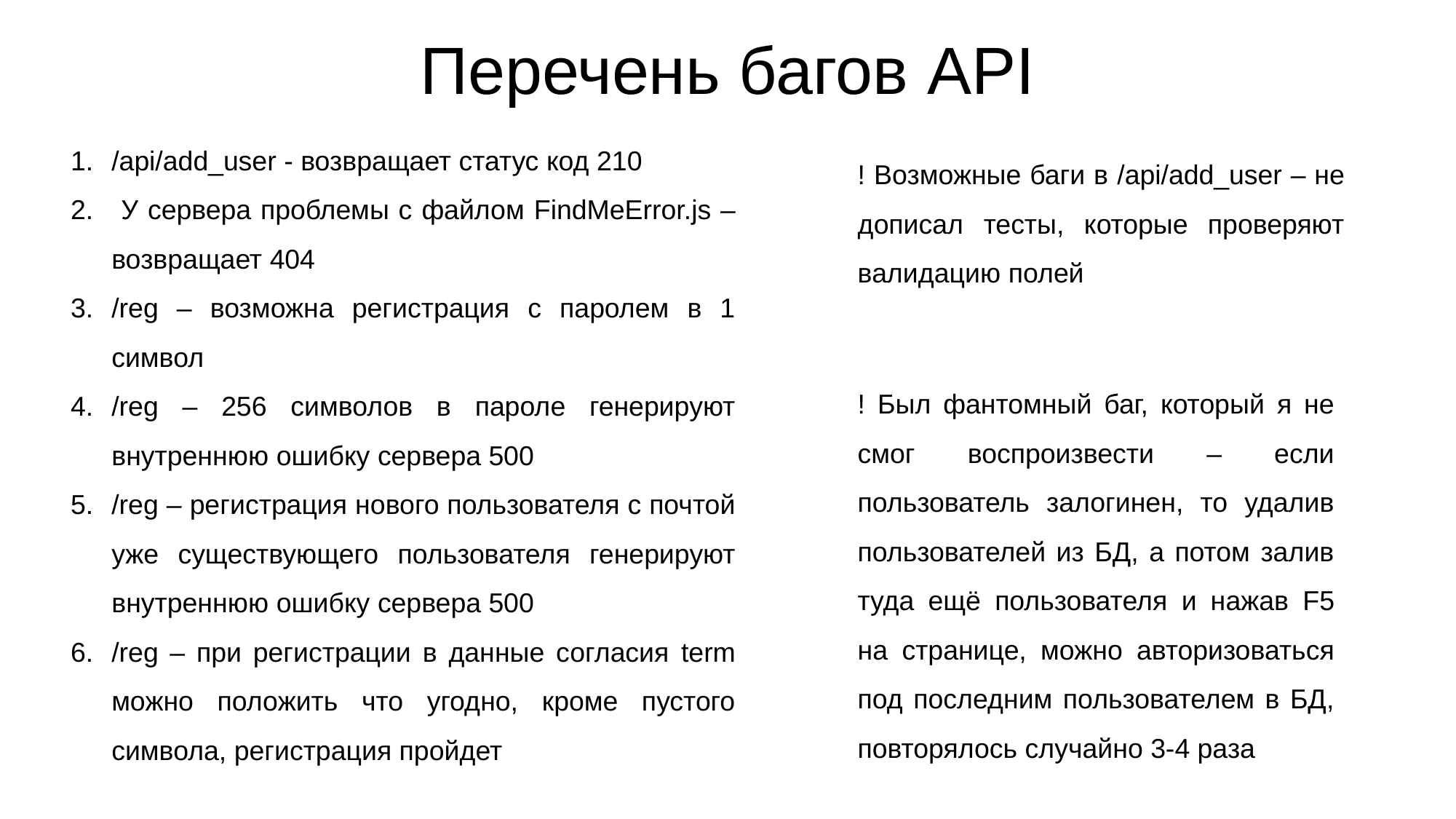

# Перечень багов API
/api/add_user - возвращает статус код 210
 У сервера проблемы с файлом FindMeError.js – возвращает 404
/reg – возможна регистрация с паролем в 1 символ
/reg – 256 символов в пароле генерируют внутреннюю ошибку сервера 500
/reg – регистрация нового пользователя с почтой уже существующего пользователя генерируют внутреннюю ошибку сервера 500
/reg – при регистрации в данные согласия term можно положить что угодно, кроме пустого символа, регистрация пройдет
! Возможные баги в /api/add_user – не дописал тесты, которые проверяют валидацию полей
! Был фантомный баг, который я не смог воспроизвести – если пользователь залогинен, то удалив пользователей из БД, а потом залив туда ещё пользователя и нажав F5 на странице, можно авторизоваться под последним пользователем в БД, повторялось случайно 3-4 раза